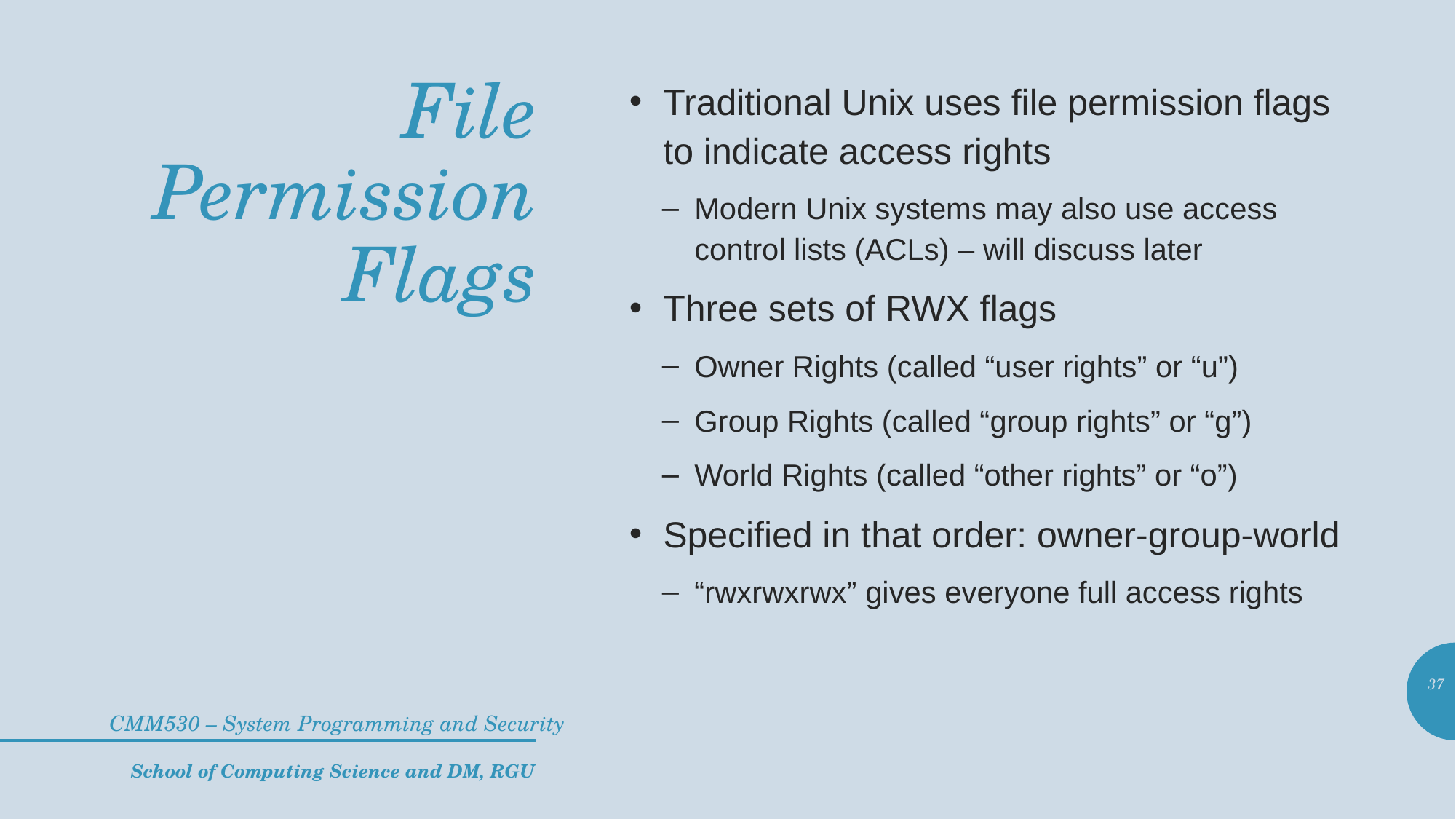

# File Permission Flags
Traditional Unix uses file permission flags to indicate access rights
Modern Unix systems may also use access control lists (ACLs) – will discuss later
Three sets of RWX flags
Owner Rights (called “user rights” or “u”)
Group Rights (called “group rights” or “g”)
World Rights (called “other rights” or “o”)
Specified in that order: owner-group-world
“rwxrwxrwx” gives everyone full access rights

37